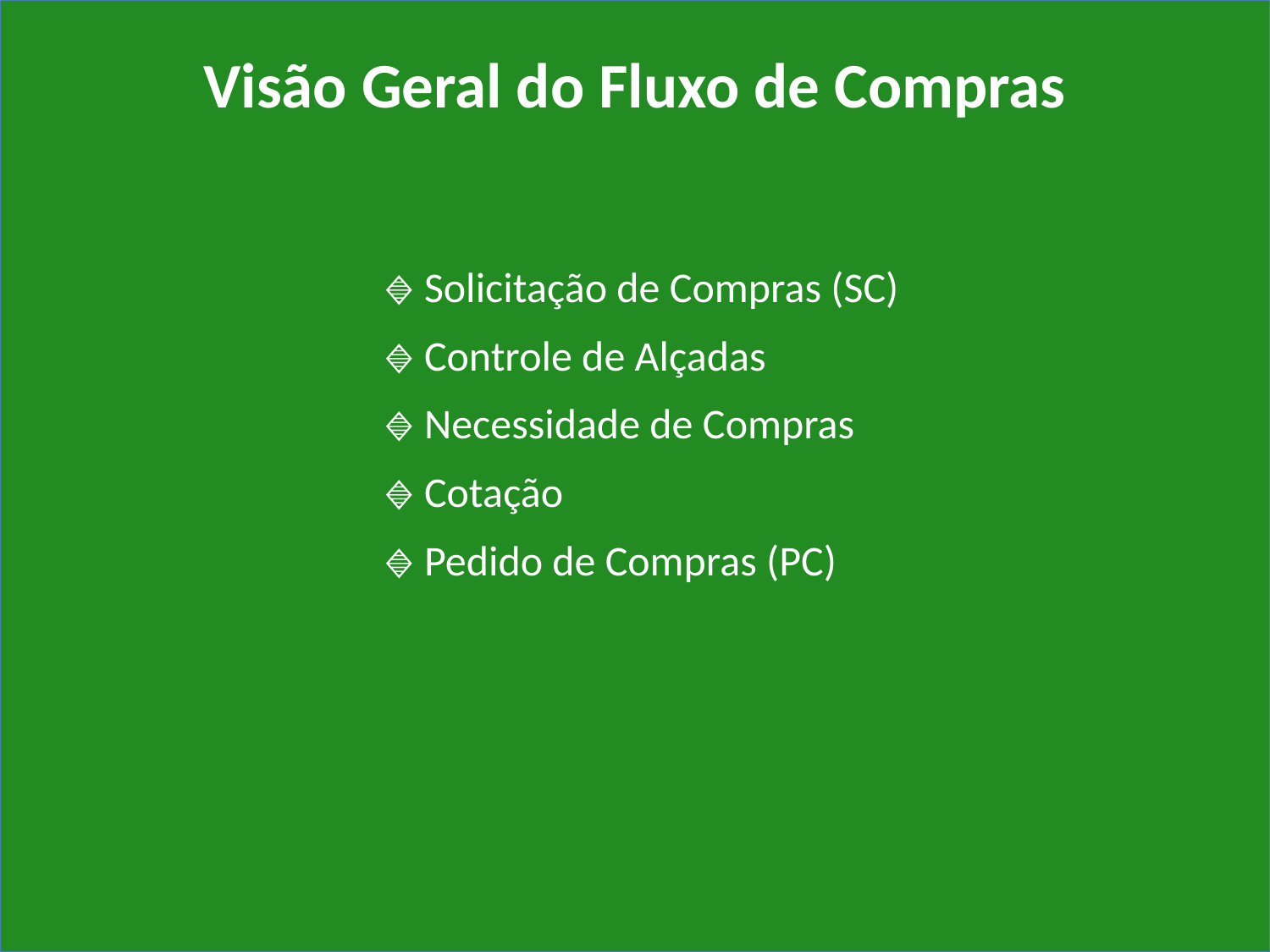

Visão Geral do Fluxo de Compras
#
🔹 Solicitação de Compras (SC)
🔹 Controle de Alçadas
🔹 Necessidade de Compras
🔹 Cotação
🔹 Pedido de Compras (PC)